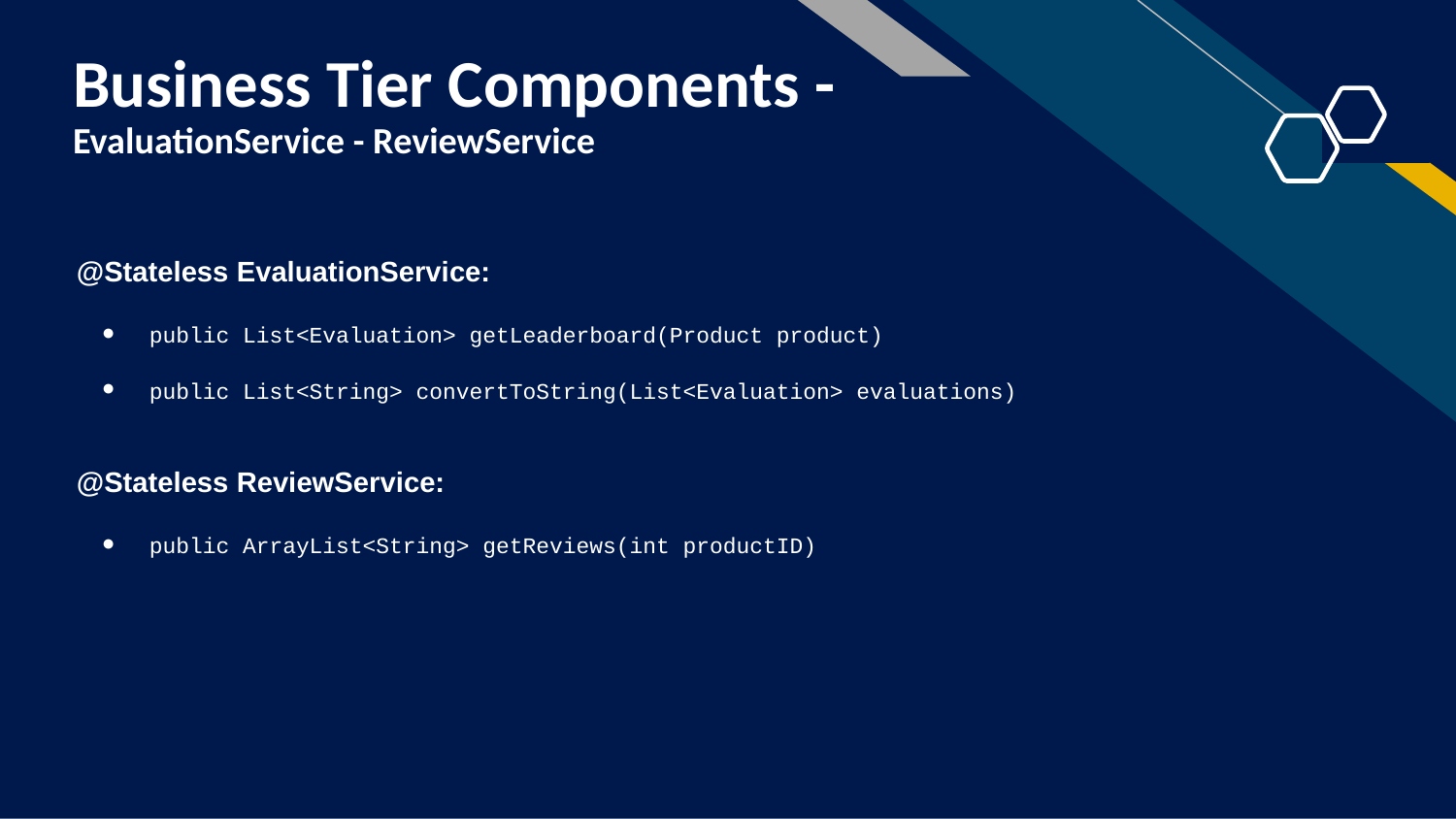

# Business Tier Components -
EvaluationService - ReviewService

@Stateless EvaluationService:

public List<Evaluation> getLeaderboard(Product product)

public List<String> convertToString(List<Evaluation> evaluations)

@Stateless ReviewService:

public ArrayList<String> getReviews(int productID)